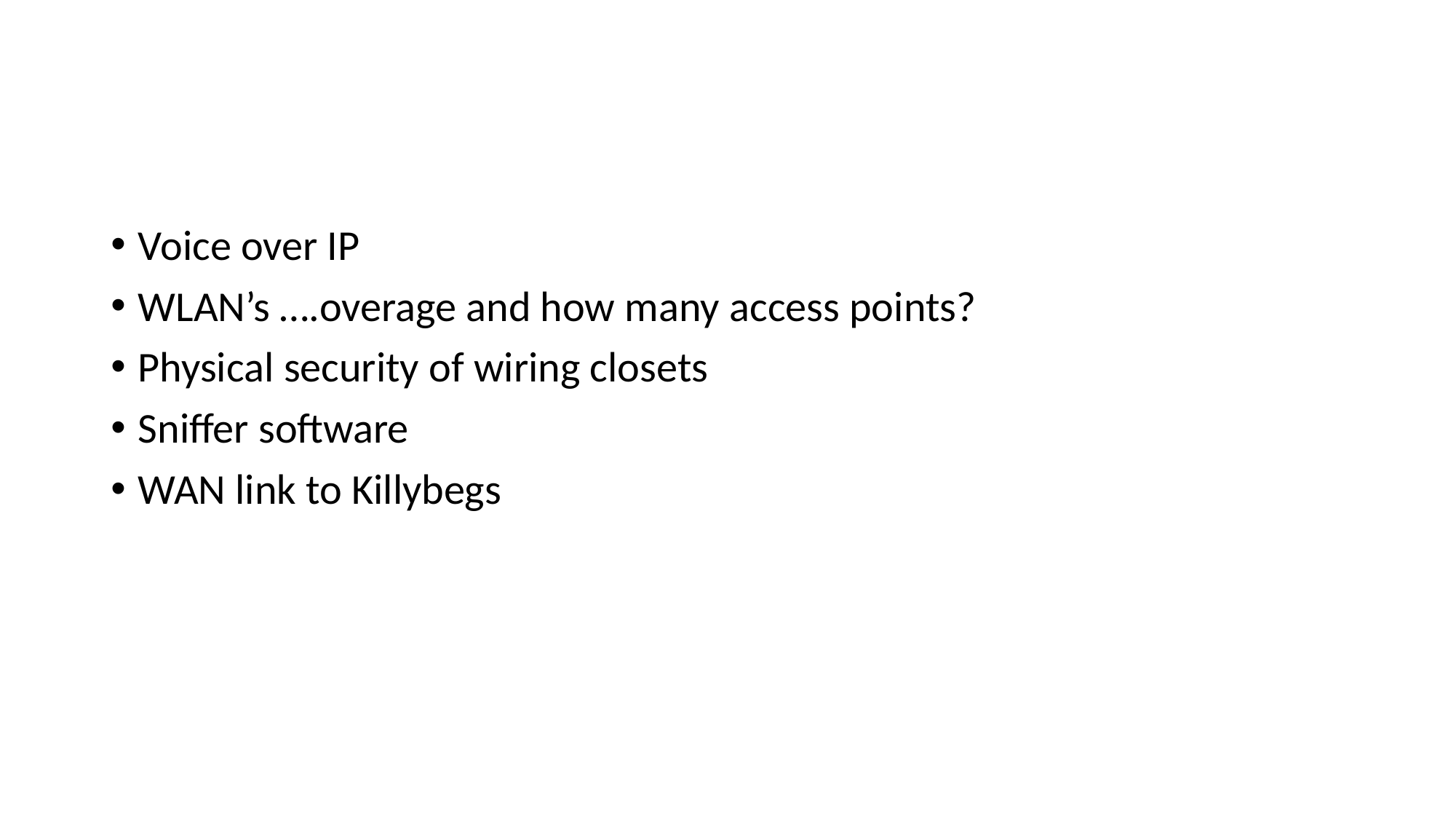

#
Voice over IP
WLAN’s ….overage and how many access points?
Physical security of wiring closets
Sniffer software
WAN link to Killybegs